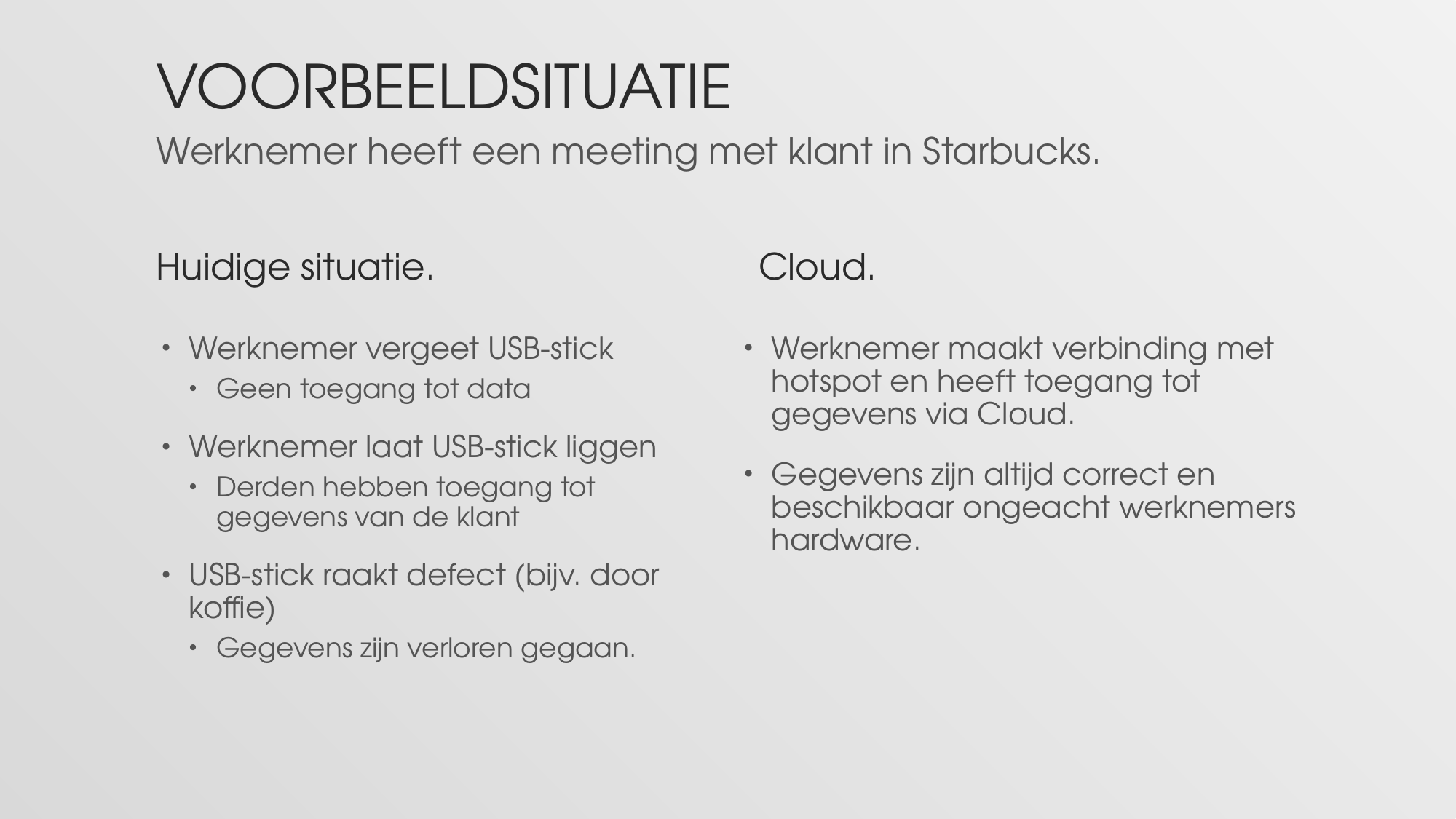

# Voorbeeldsituatie
Werknemer heeft een meeting met klant in Starbucks.
Huidige situatie.
Cloud.
Werknemer vergeet USB-stick
Geen toegang tot data
Werknemer laat USB-stick liggen
Derden hebben toegang tot gegevens van de klant
USB-stick raakt defect (bijv. door koffie)
Gegevens zijn verloren gegaan.
Werknemer maakt verbinding met hotspot en heeft toegang tot gegevens via Cloud.
Gegevens zijn altijd correct en beschikbaar ongeacht werknemers hardware.